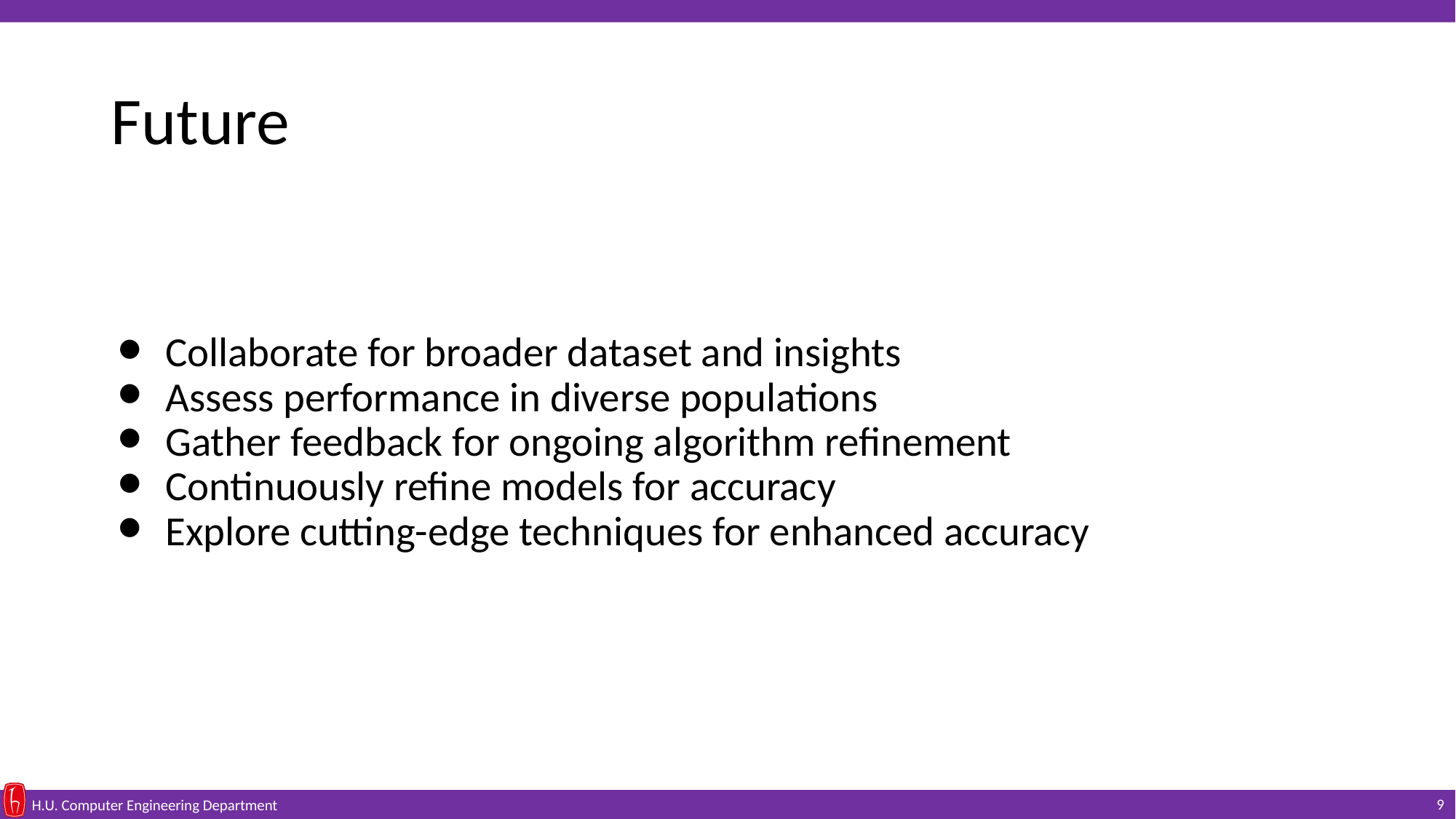

# Future
Collaborate for broader dataset and insights
Assess performance in diverse populations
Gather feedback for ongoing algorithm refinement
Continuously refine models for accuracy
Explore cutting-edge techniques for enhanced accuracy
9